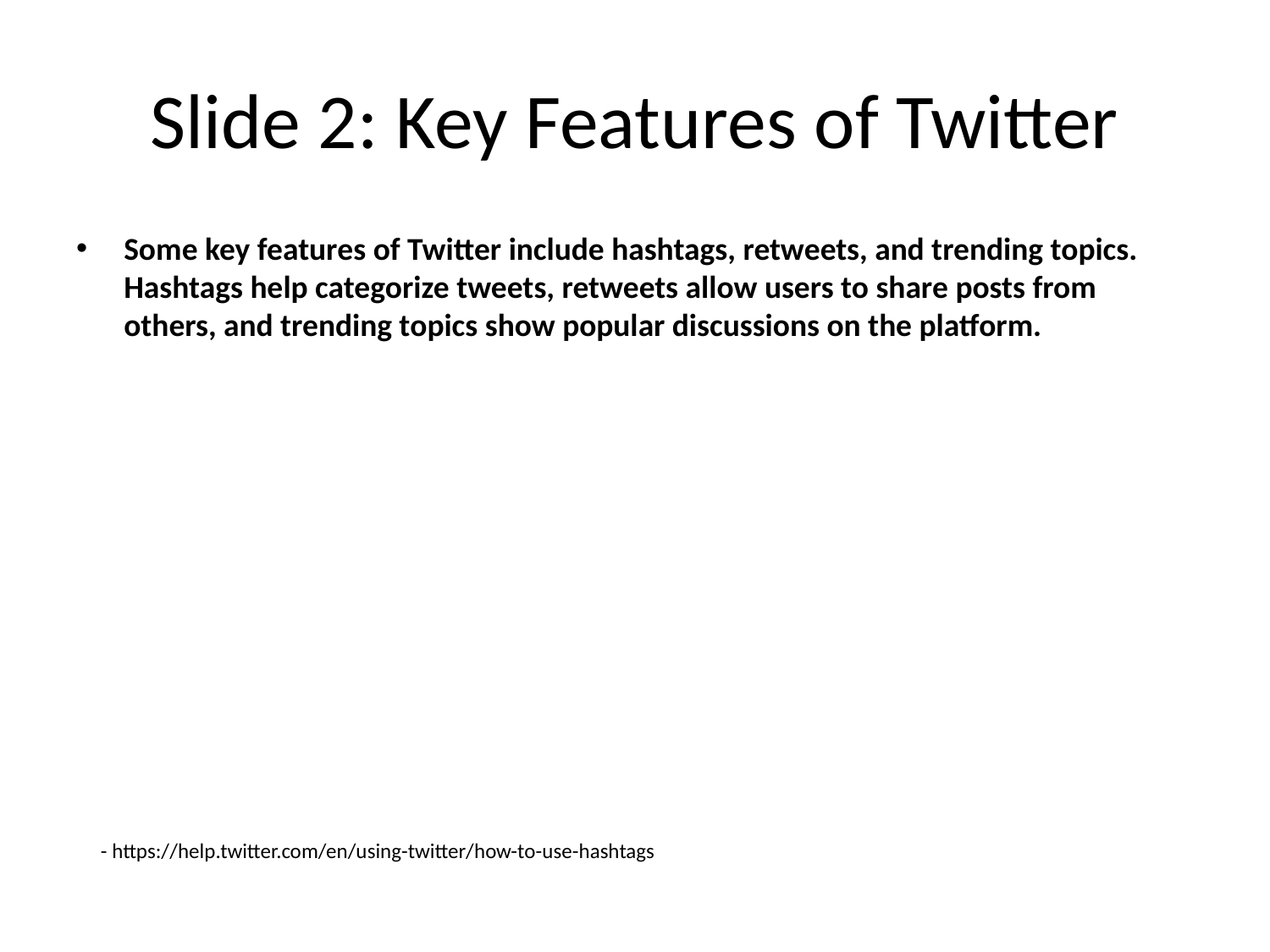

# Slide 2: Key Features of Twitter
Some key features of Twitter include hashtags, retweets, and trending topics. Hashtags help categorize tweets, retweets allow users to share posts from others, and trending topics show popular discussions on the platform.

- https://help.twitter.com/en/using-twitter/how-to-use-hashtags